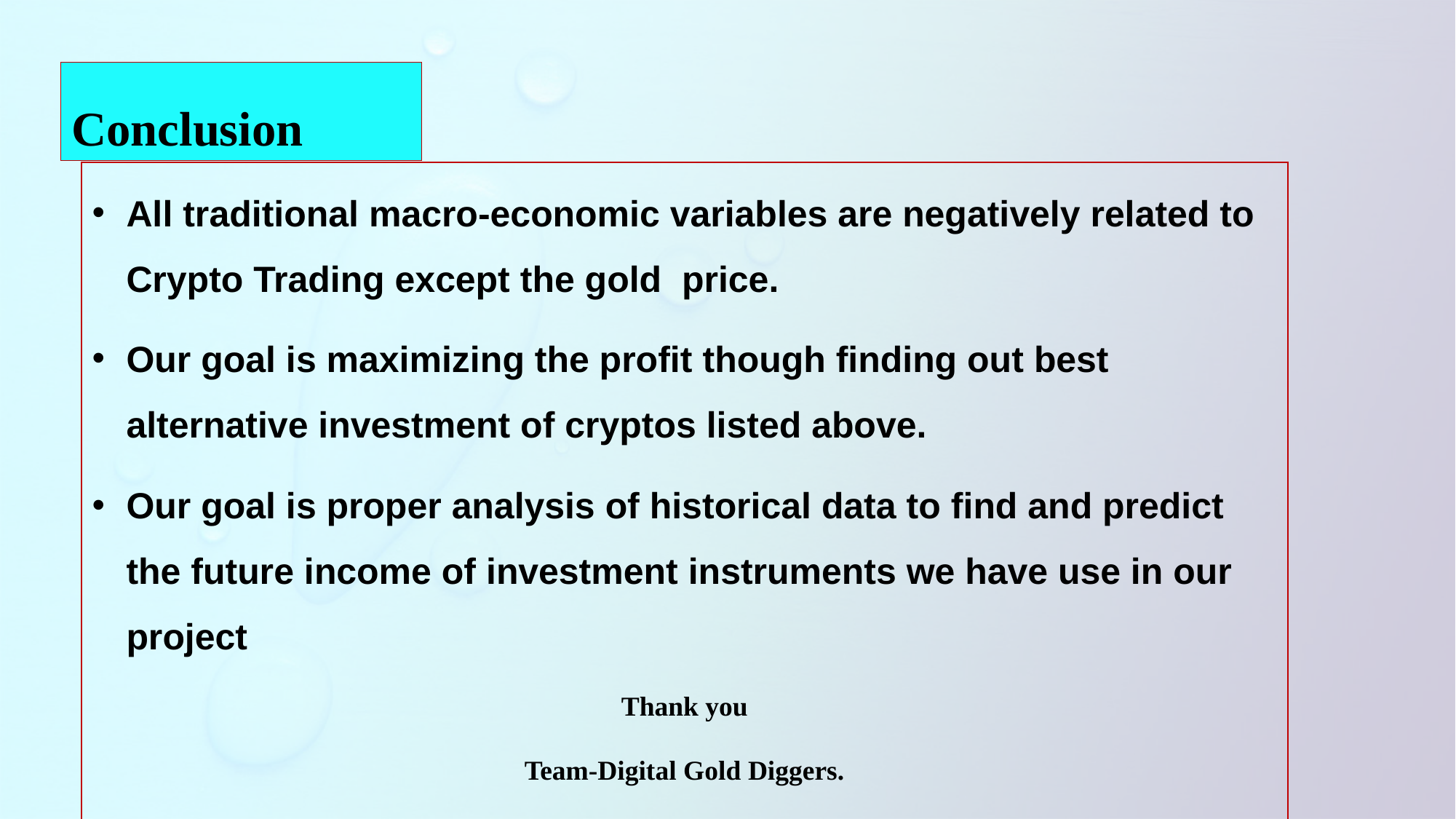

Conclusion
All traditional macro-economic variables are negatively related to Crypto Trading except the gold  price.
Our goal is maximizing the profit though finding out best alternative investment of cryptos listed above.
Our goal is proper analysis of historical data to find and predict the future income of investment instruments we have use in our project
Thank you
Team-Digital Gold Diggers.